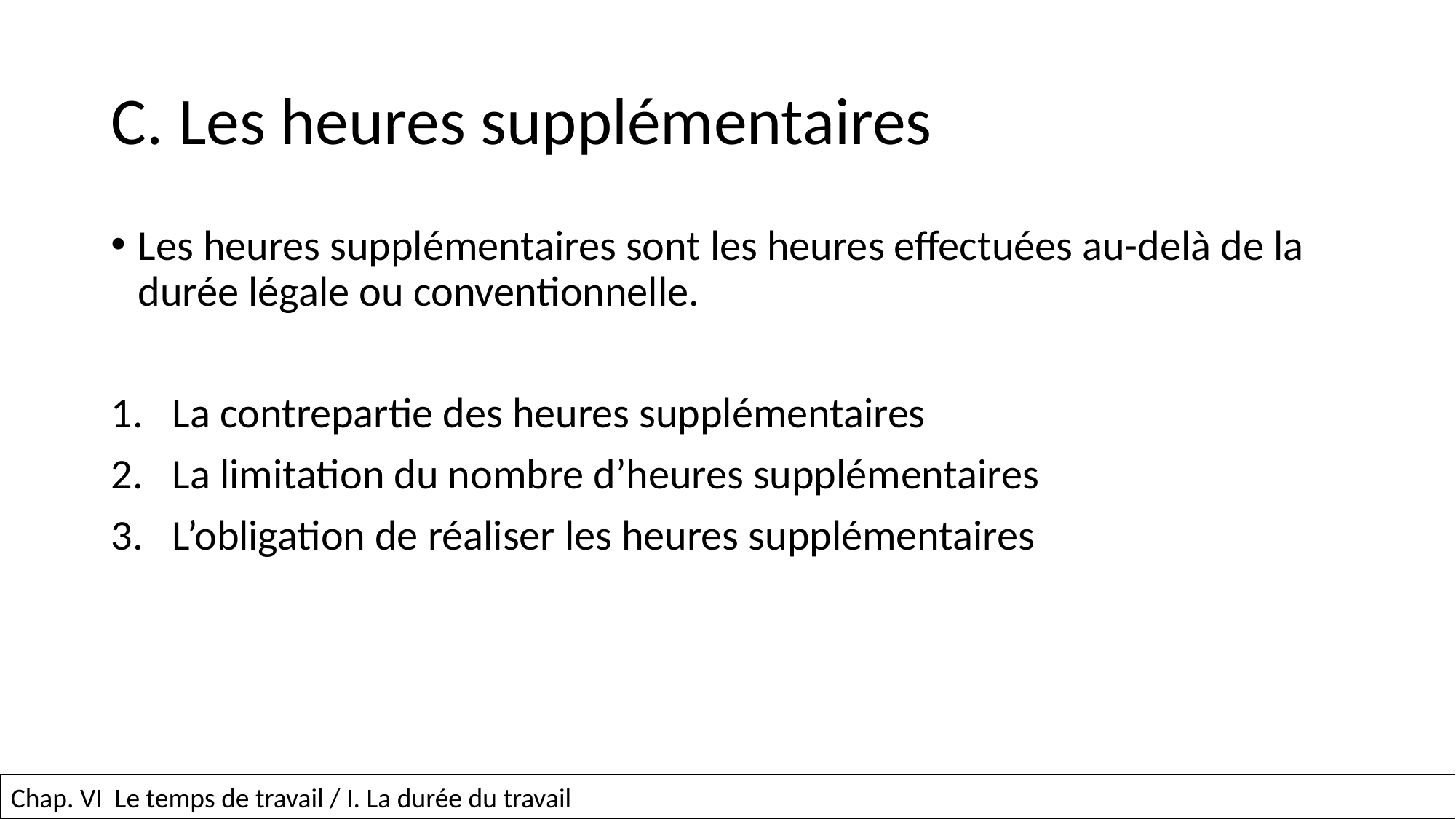

# C. Les heures supplémentaires
Les heures supplémentaires sont les heures effectuées au-delà de la durée légale ou conventionnelle.

La contrepartie des heures supplémentaires
La limitation du nombre d’heures supplémentaires
L’obligation de réaliser les heures supplémentaires

46
Chap. VI  Le temps de travail / I. La durée du travail